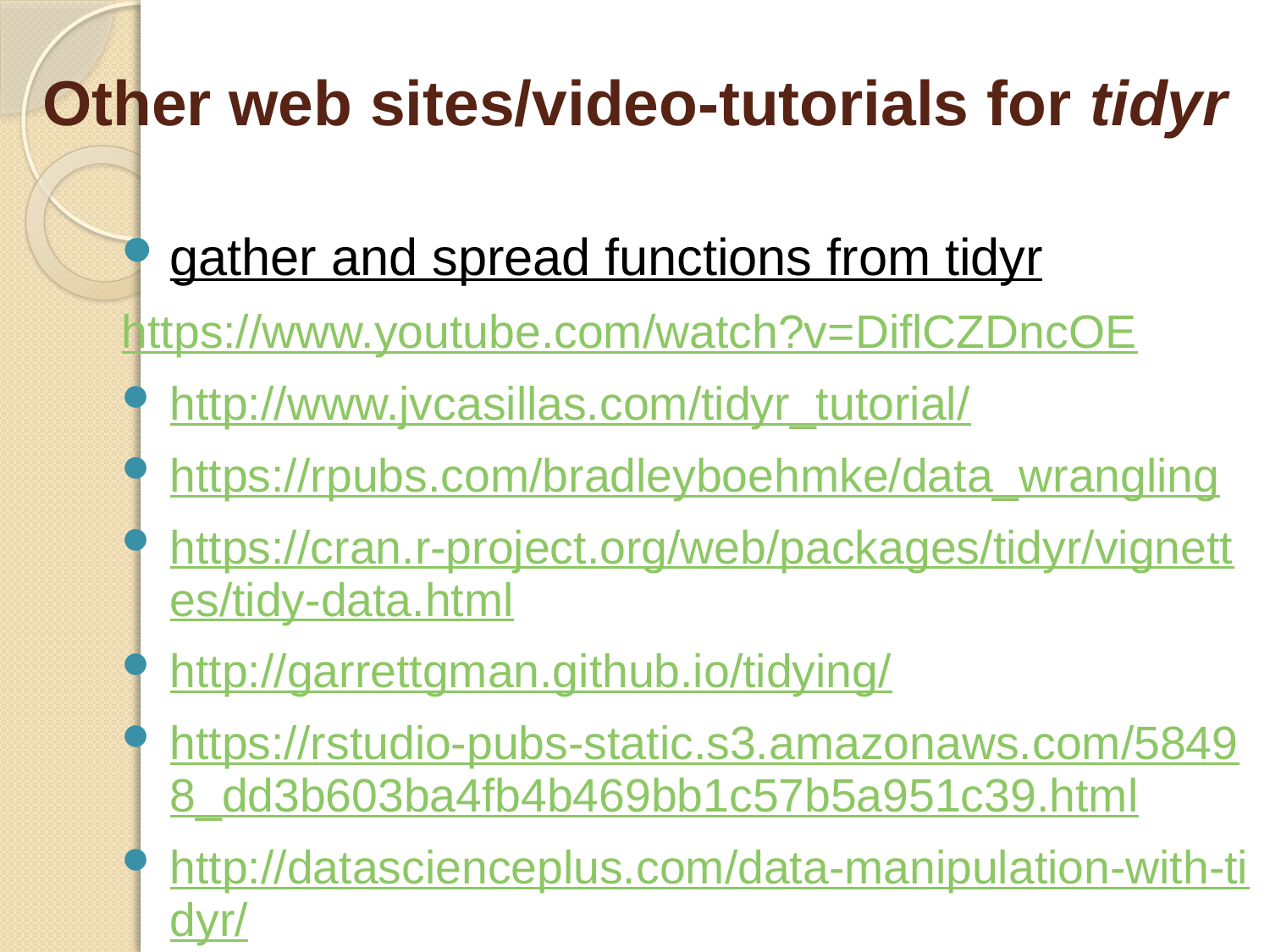

# Other web sites/video-tutorials for tidyr

gather and spread functions from tidyr
	https://www.youtube.com/watch?v=DiflCZDncOE
http://www.jvcasillas.com/tidyr_tutorial/
https://rpubs.com/bradleyboehmke/data_wrangling
https://cran.r-project.org/web/packages/tidyr/vignettes/tidy-data.html
http://garrettgman.github.io/tidying/
https://rstudio-pubs-static.s3.amazonaws.com/58498_dd3b603ba4fb4b469bb1c57b5a951c39.html
http://datascienceplus.com/data-manipulation-with-tidyr/
https://rpubs.com/m_dev/tidyr-intro-and-demos
https://github.com/hadley/tidyr/